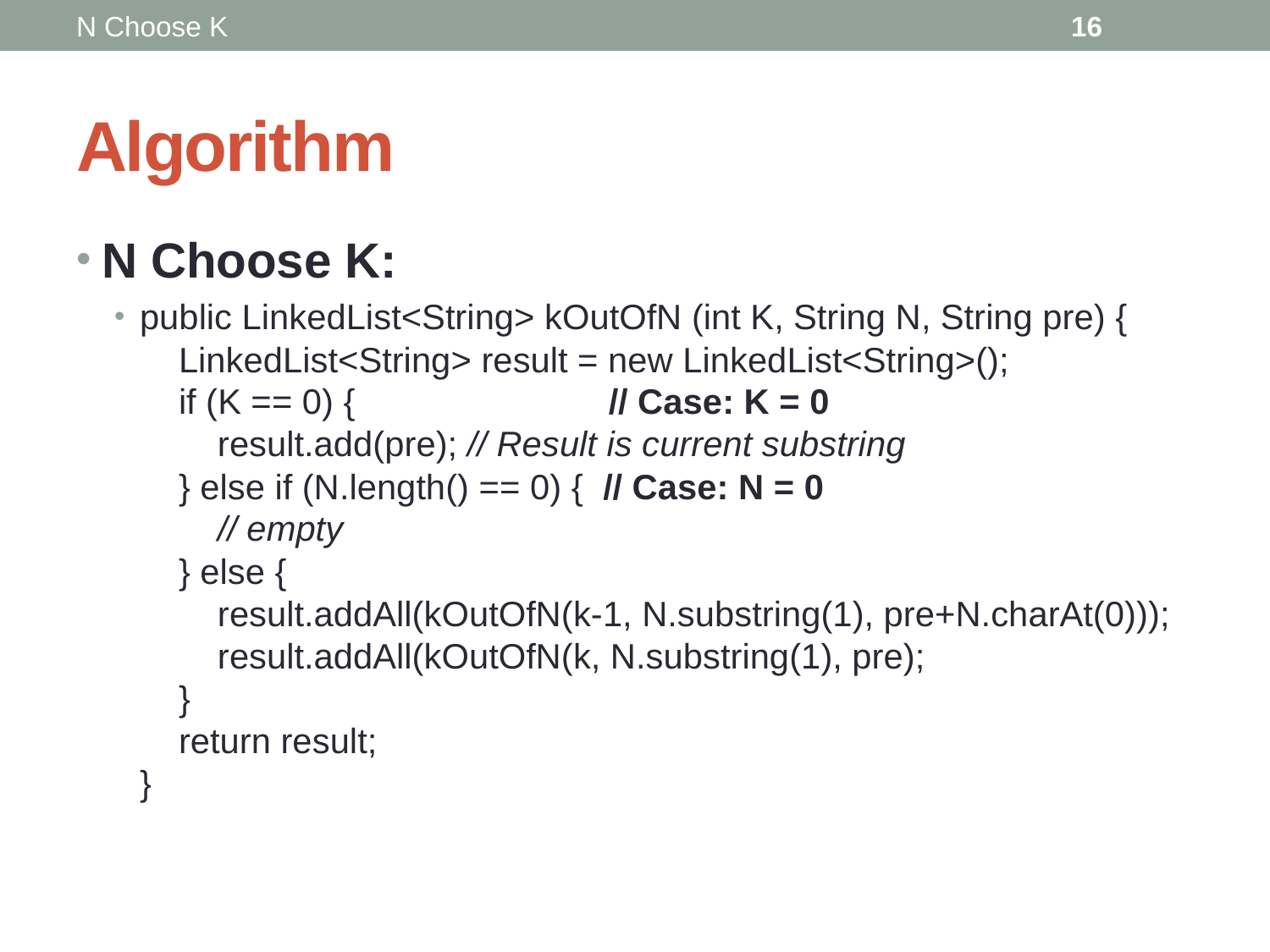

N Choose K
16
# Algorithm
N Choose K:
public LinkedList<String> kOutOfN (int K, String N, String pre) {
    LinkedList<String> result = new LinkedList<String>();
    if (K == 0) {                          // Case: K = 0
        result.add(pre); // Result is current substring
    } else if (N.length() == 0) {  // Case: N = 0
        // empty
    } else {
        result.addAll(kOutOfN(k-1, N.substring(1), pre+N.charAt(0)));
        result.addAll(kOutOfN(k, N.substring(1), pre);
    }
    return result;
}